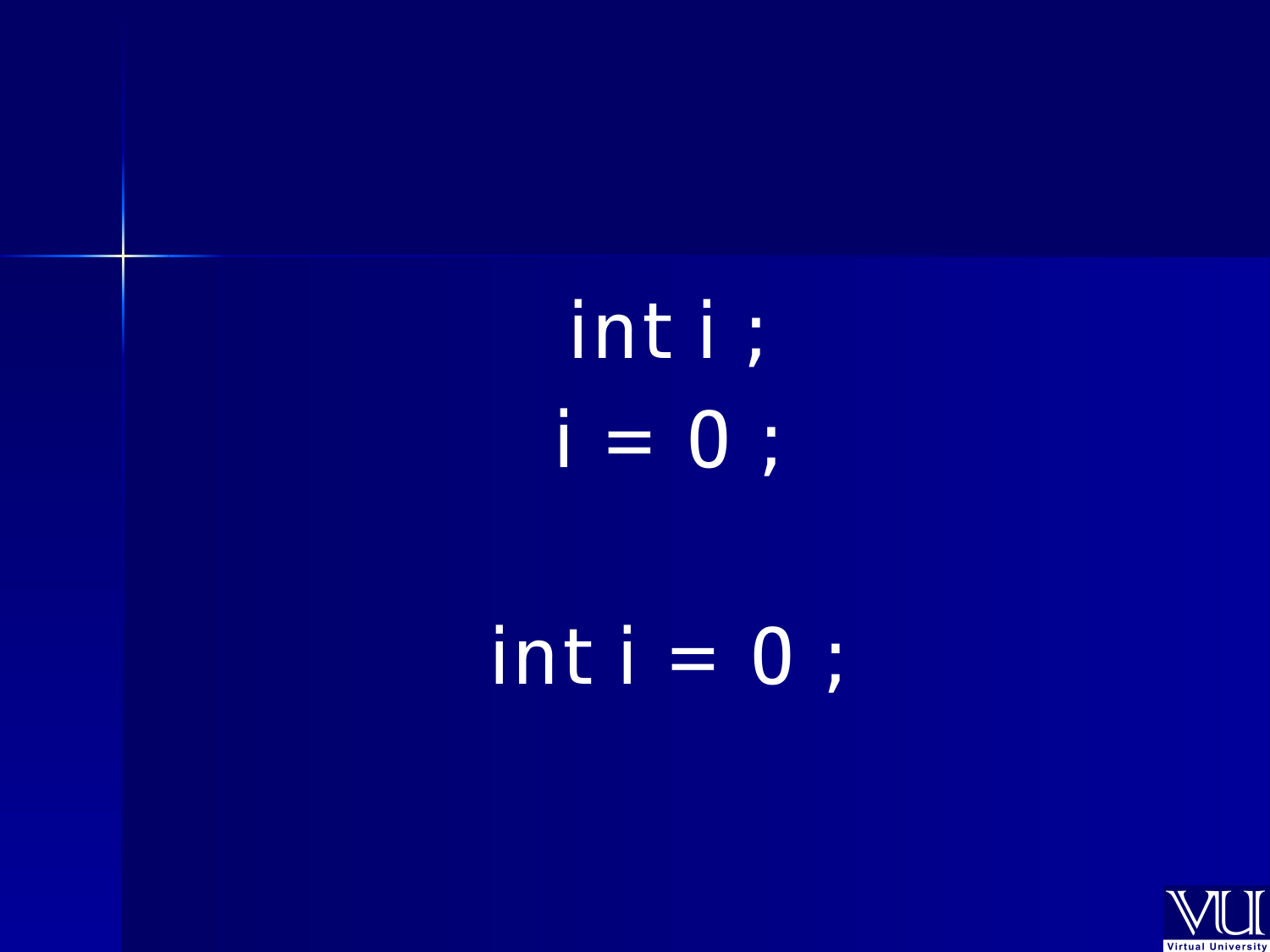

int i ;
i = 0 ;

int i = 0 ;